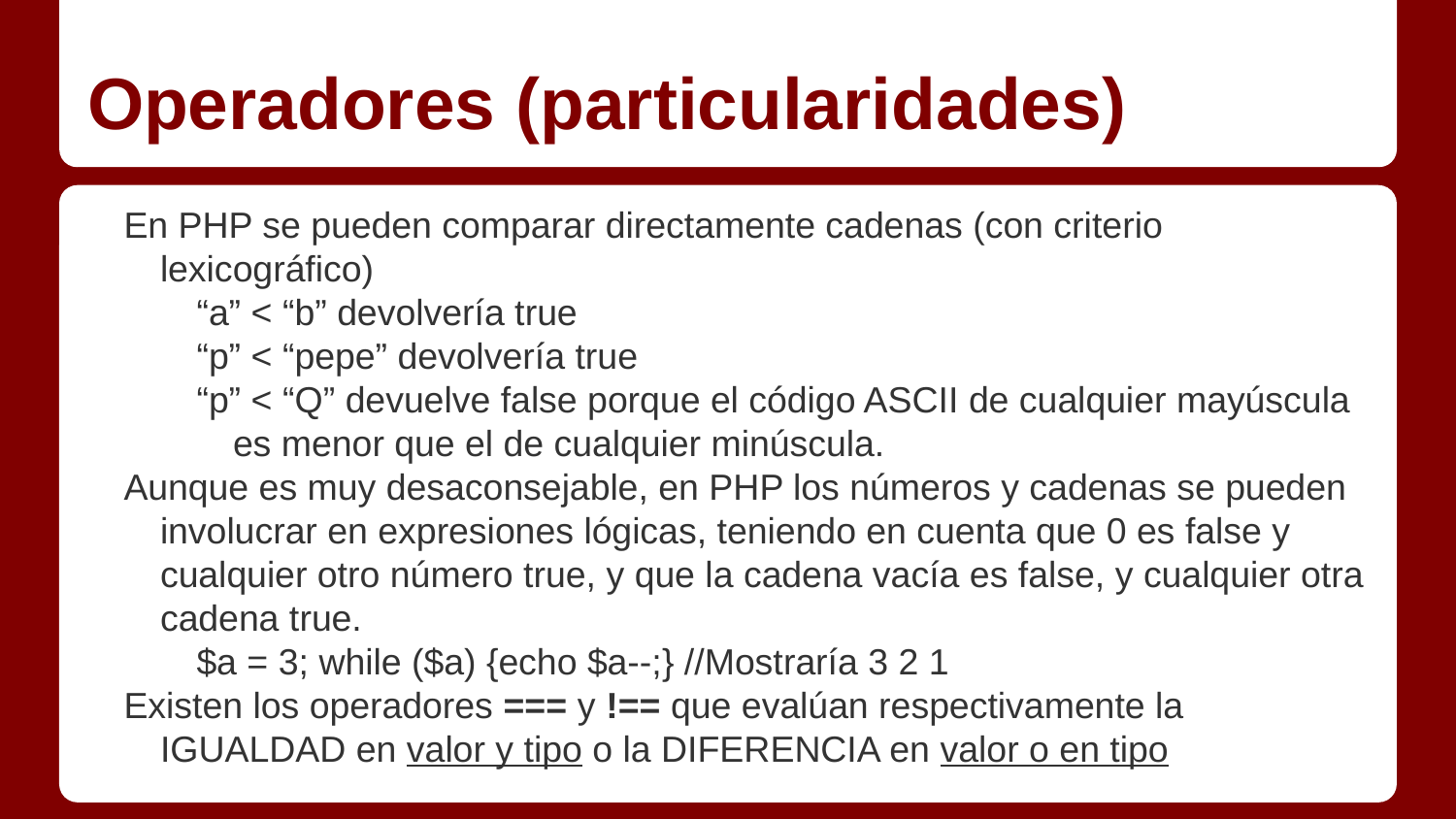

# Operadores (particularidades)
En PHP se pueden comparar directamente cadenas (con criterio lexicográfico)
“a” < “b” devolvería true
“p” < “pepe” devolvería true
“p” < “Q” devuelve false porque el código ASCII de cualquier mayúscula es menor que el de cualquier minúscula.
Aunque es muy desaconsejable, en PHP los números y cadenas se pueden involucrar en expresiones lógicas, teniendo en cuenta que 0 es false y cualquier otro número true, y que la cadena vacía es false, y cualquier otra cadena true.
$a = 3; while ($a) {echo $a--;} //Mostraría 3 2 1
Existen los operadores === y !== que evalúan respectivamente la IGUALDAD en valor y tipo o la DIFERENCIA en valor o en tipo